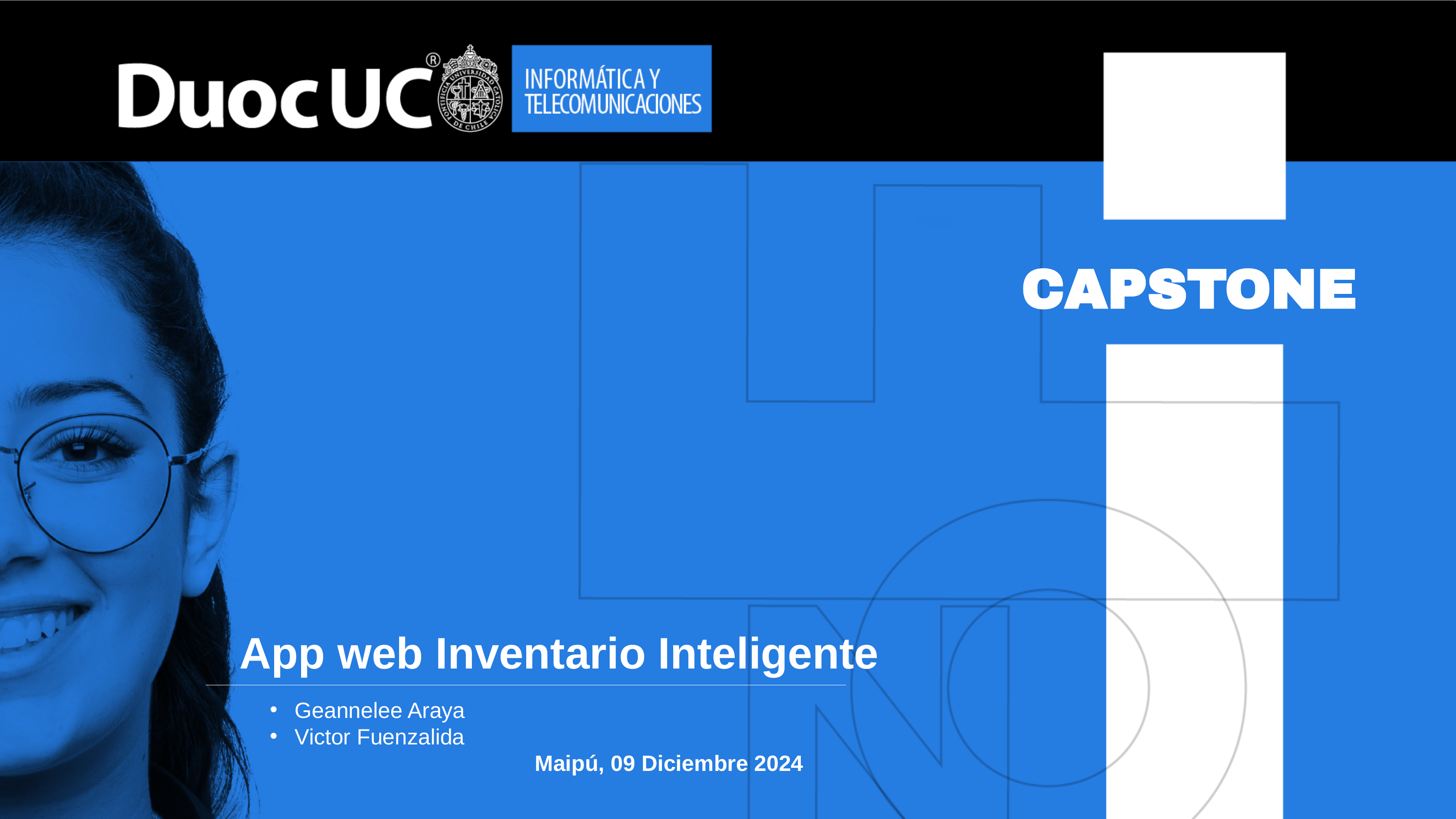

CAPSTONE
# App web Inventario Inteligente
Geannelee Araya
Victor Fuenzalida
				Maipú, 09 Diciembre 2024